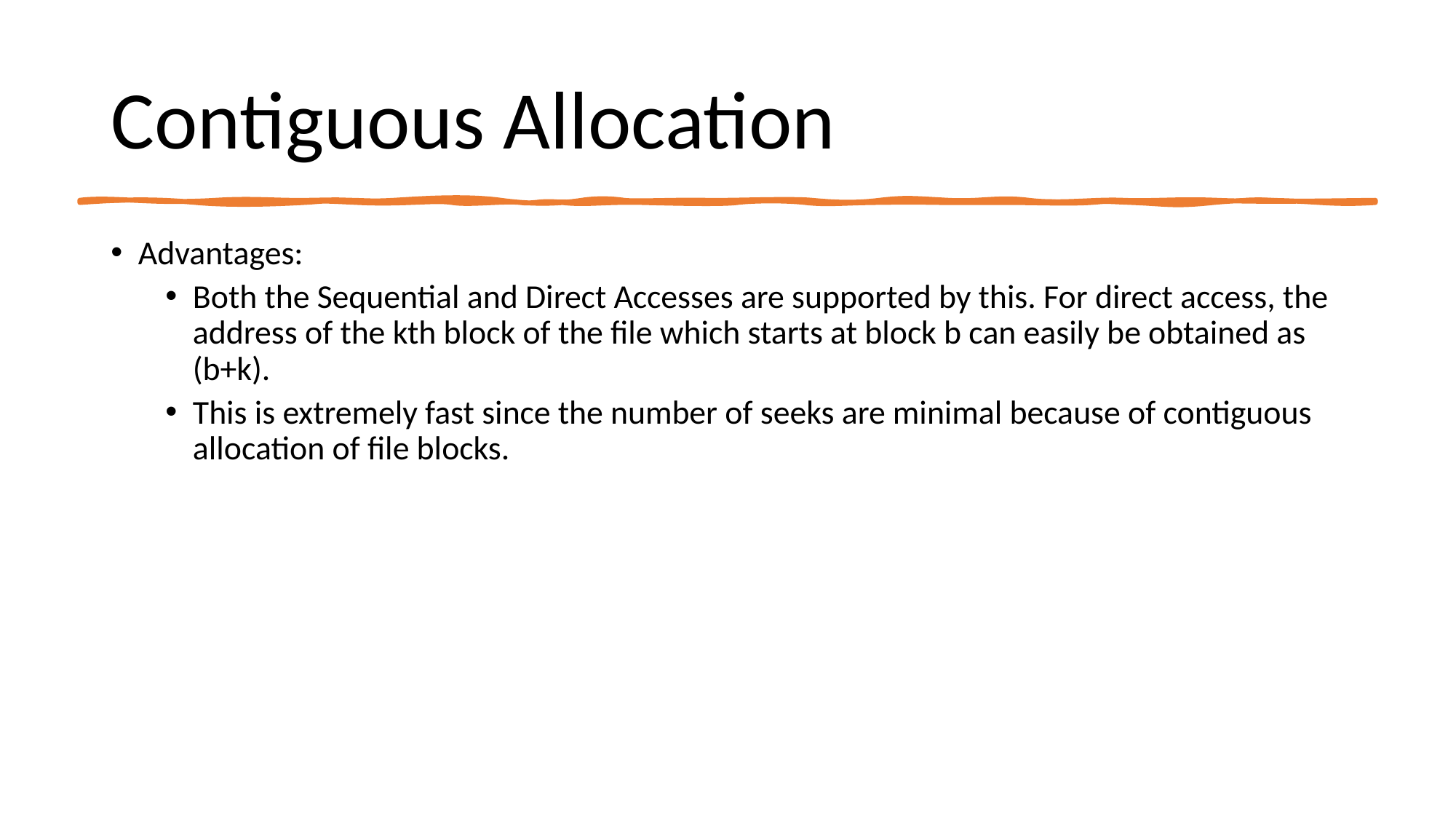

# Contiguous Allocation

Advantages:
Both the Sequential and Direct Accesses are supported by this. For direct access, the address of the kth block of the file which starts at block b can easily be obtained as (b+k).
This is extremely fast since the number of seeks are minimal because of contiguous allocation of file blocks.